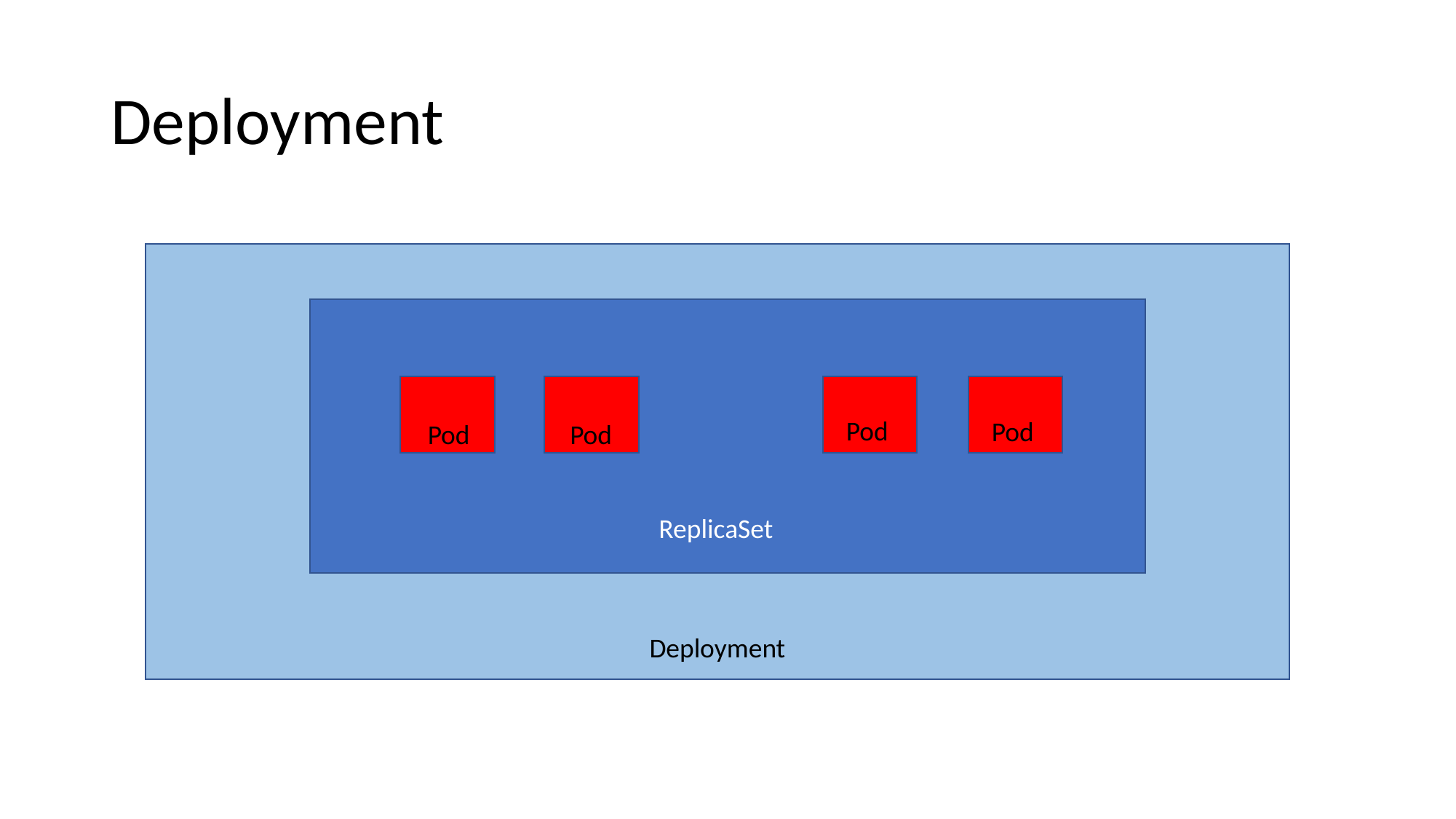

# Deployment

Pod
Pod
Pod
Pod
ReplicaSet
Deployment